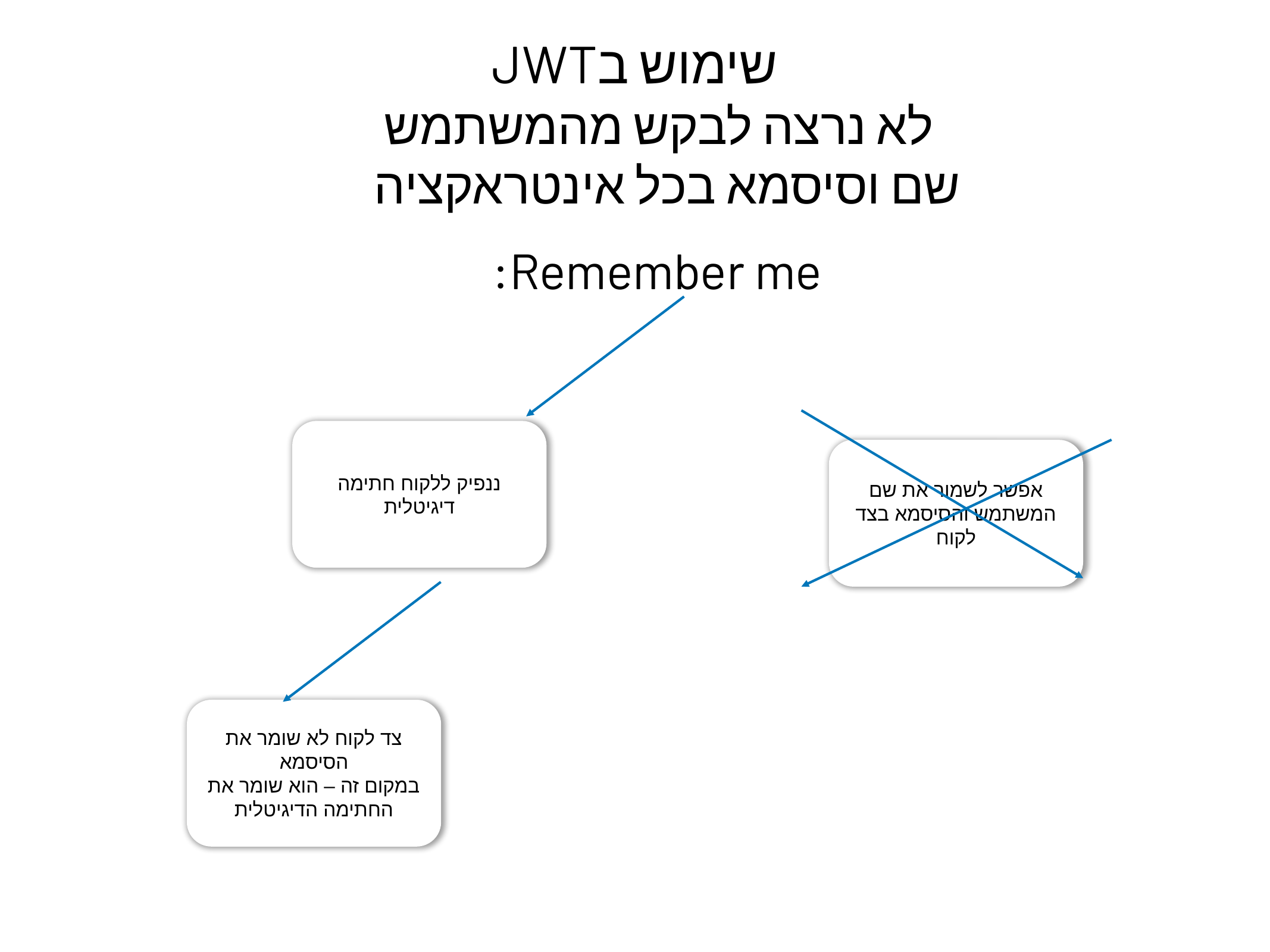

# שימוש בJWT
1
לא נרצה לבקש מהמשתמש
שם וסיסמא בכל אינטראקציה
2
3
4
Remember me:
5

ננפיק ללקוח חתימה דיגיטלית

אפשר לשמור את שם המשתמש והסיסמא בצד לקוח

טקסט רגיל
טקסט מעוגל
טקסט בלי רקע
צד לקוח לא שומר את הסיסמא
במקום זה – הוא שומר את החתימה הדיגיטלית